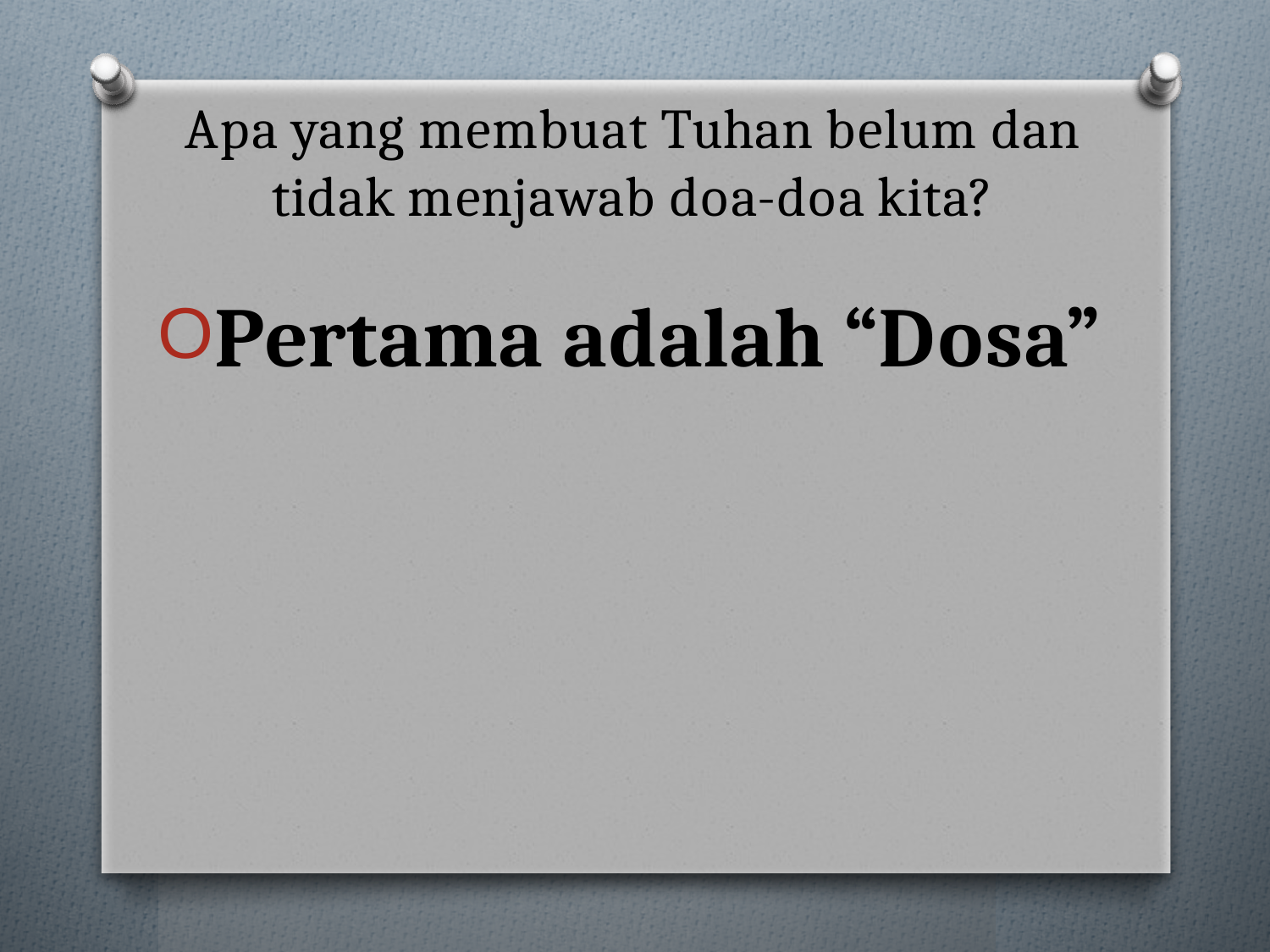

# Apa yang membuat Tuhan belum dan tidak menjawab doa-doa kita?
Pertama adalah “Dosa”